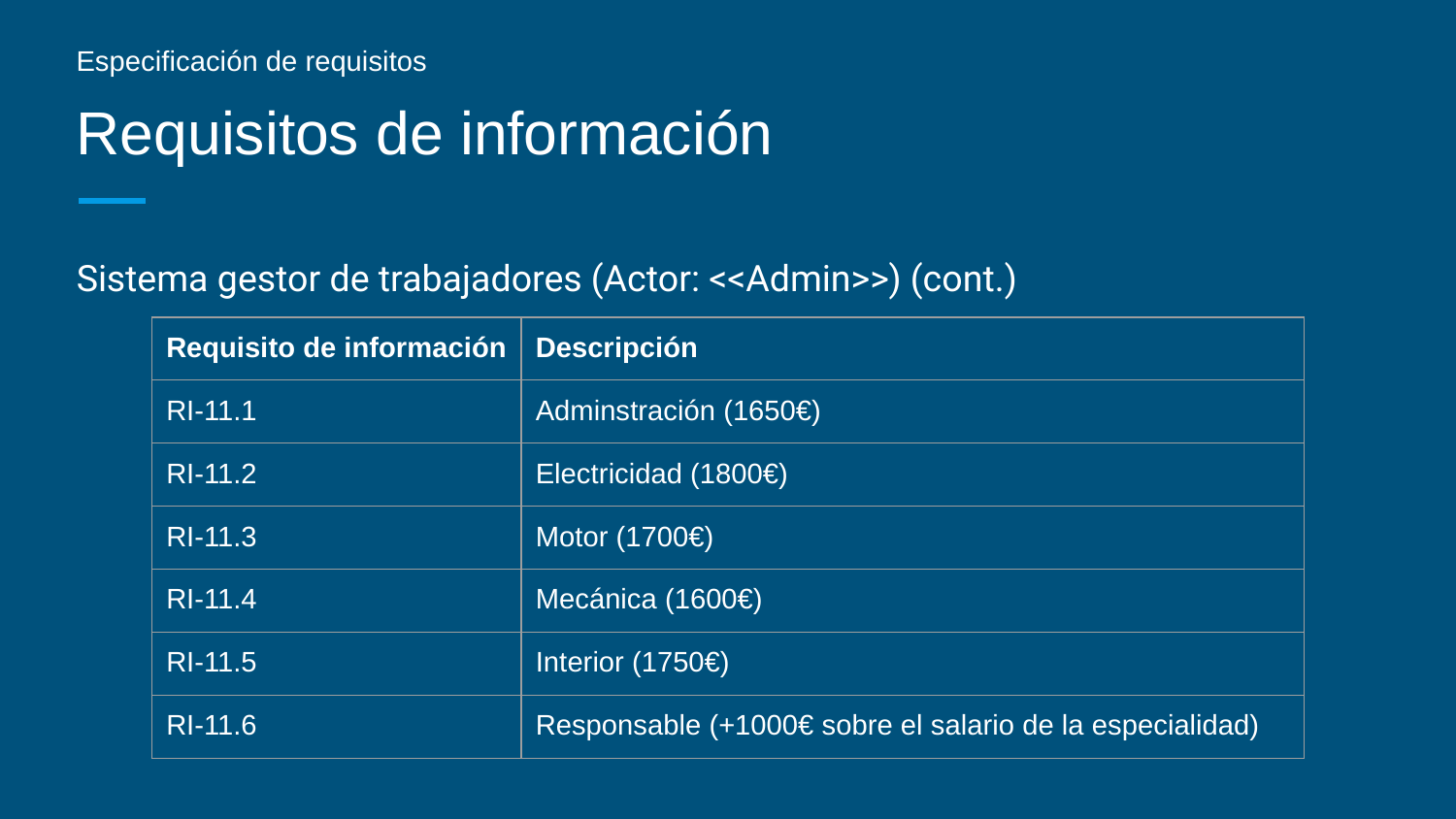

Especificación de requisitos
# Requisitos de información
Sistema gestor de trabajadores (Actor: <<Admin>>) (cont.)
| Requisito de información | Descripción |
| --- | --- |
| RI-11.1 | Adminstración (1650€) |
| RI-11.2 | Electricidad (1800€) |
| RI-11.3 | Motor (1700€) |
| RI-11.4 | Mecánica (1600€) |
| RI-11.5 | Interior (1750€) |
| RI-11.6 | Responsable (+1000€ sobre el salario de la especialidad) |